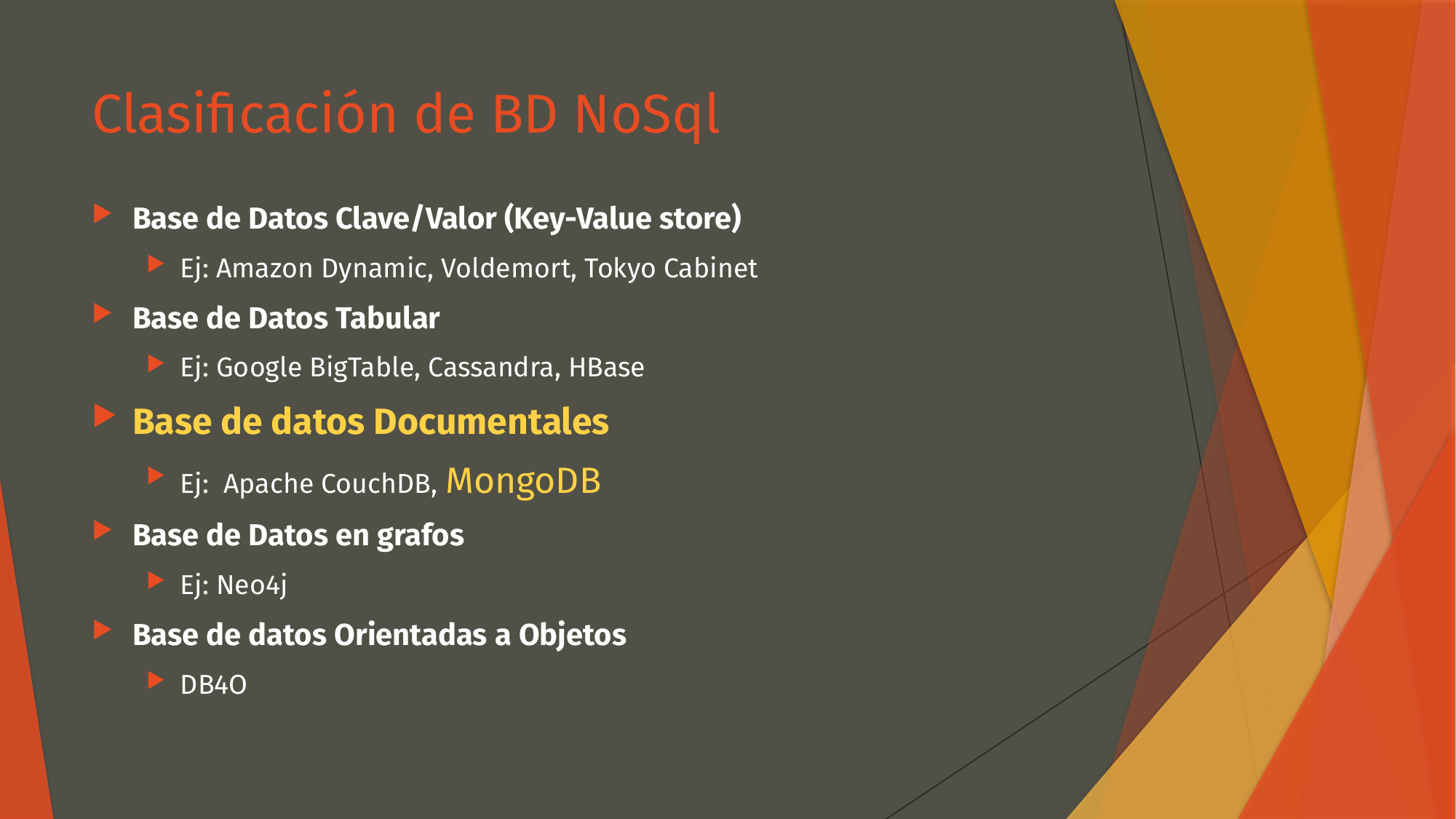

# Clasificación de BD NoSql
Base de Datos Clave/Valor (Key-Value store)
Ej: Amazon Dynamic, Voldemort, Tokyo Cabinet
Base de Datos Tabular
Ej: Google BigTable, Cassandra, HBase
Base de datos Documentales
Ej:  Apache CouchDB, MongoDB
Base de Datos en grafos
Ej: Neo4j
Base de datos Orientadas a Objetos
DB4O